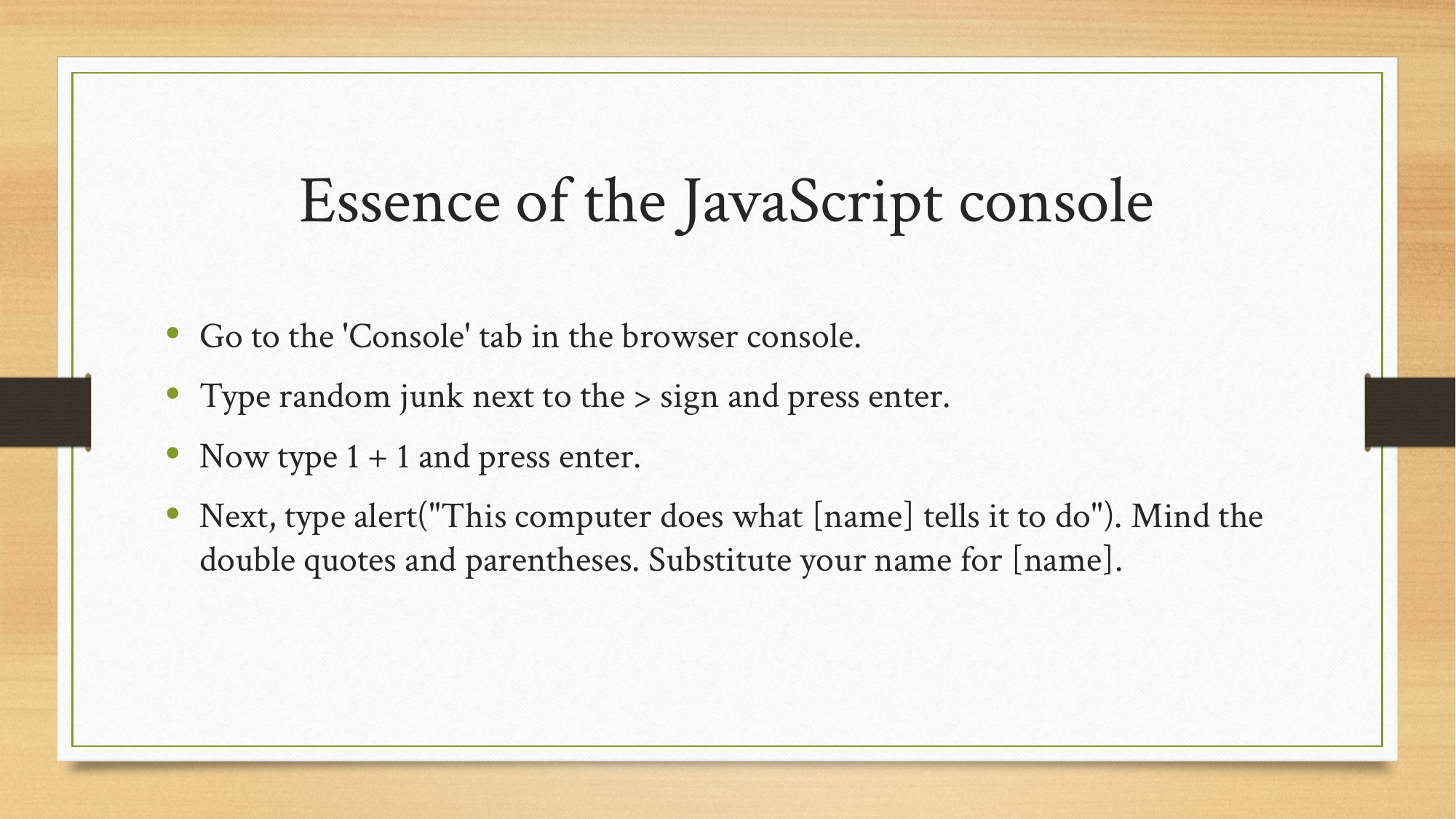

# Essence of the JavaScript console
Go to the 'Console' tab in the browser console.
Type random junk next to the > sign and press enter.
Now type 1 + 1 and press enter.
Next, type alert("This computer does what [name] tells it to do"). Mind the double quotes and parentheses. Substitute your name for [name].